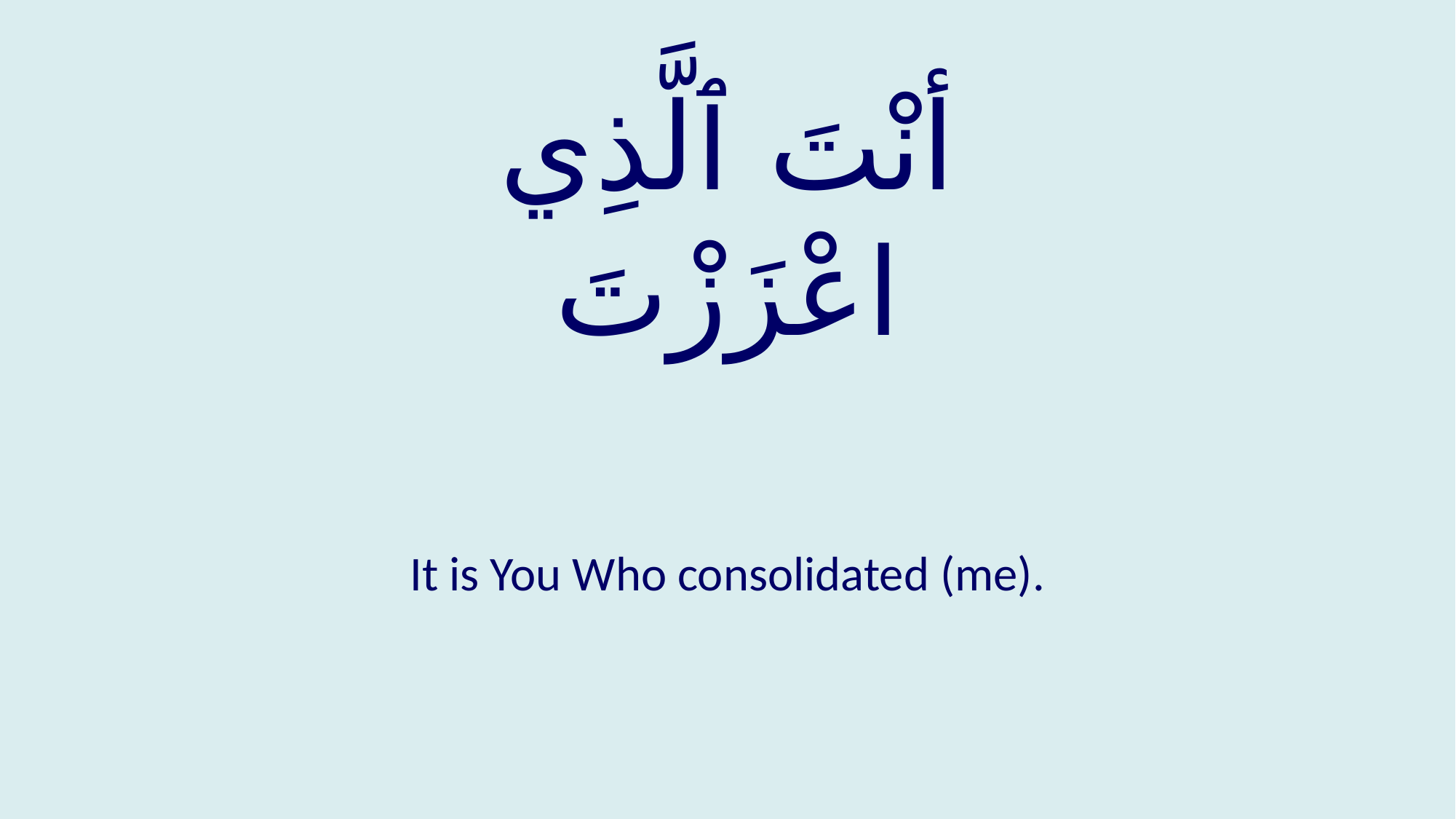

# أنْتَ ٱلَّذِي اعْزَزْتَ
It is You Who consolidated (me).